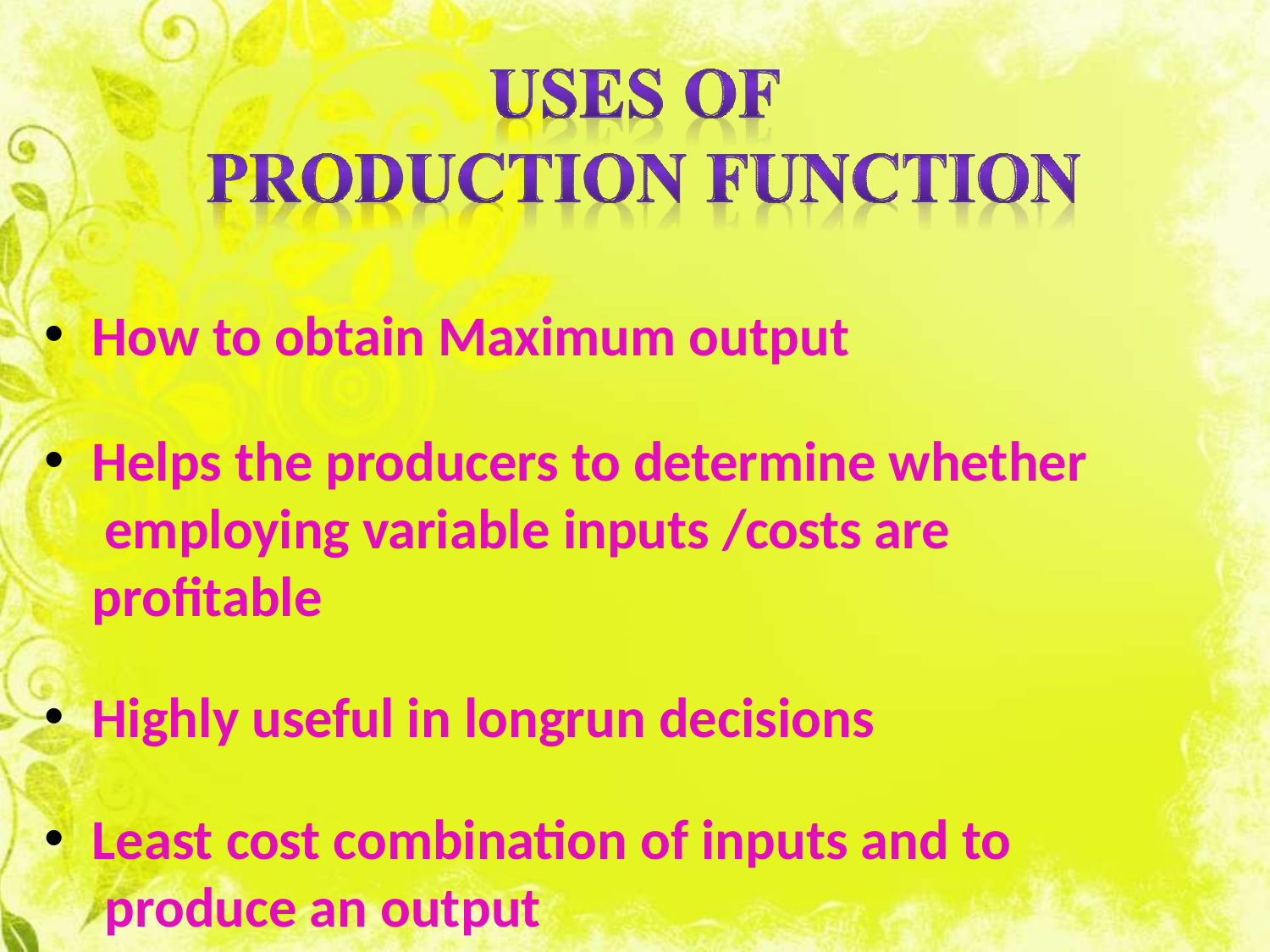

How to obtain Maximum output

Helps the producers to determine whether  employing variable inputs /costs are  profitable

Highly useful in longrun decisions
Least cost combination of inputs and to  produce an output